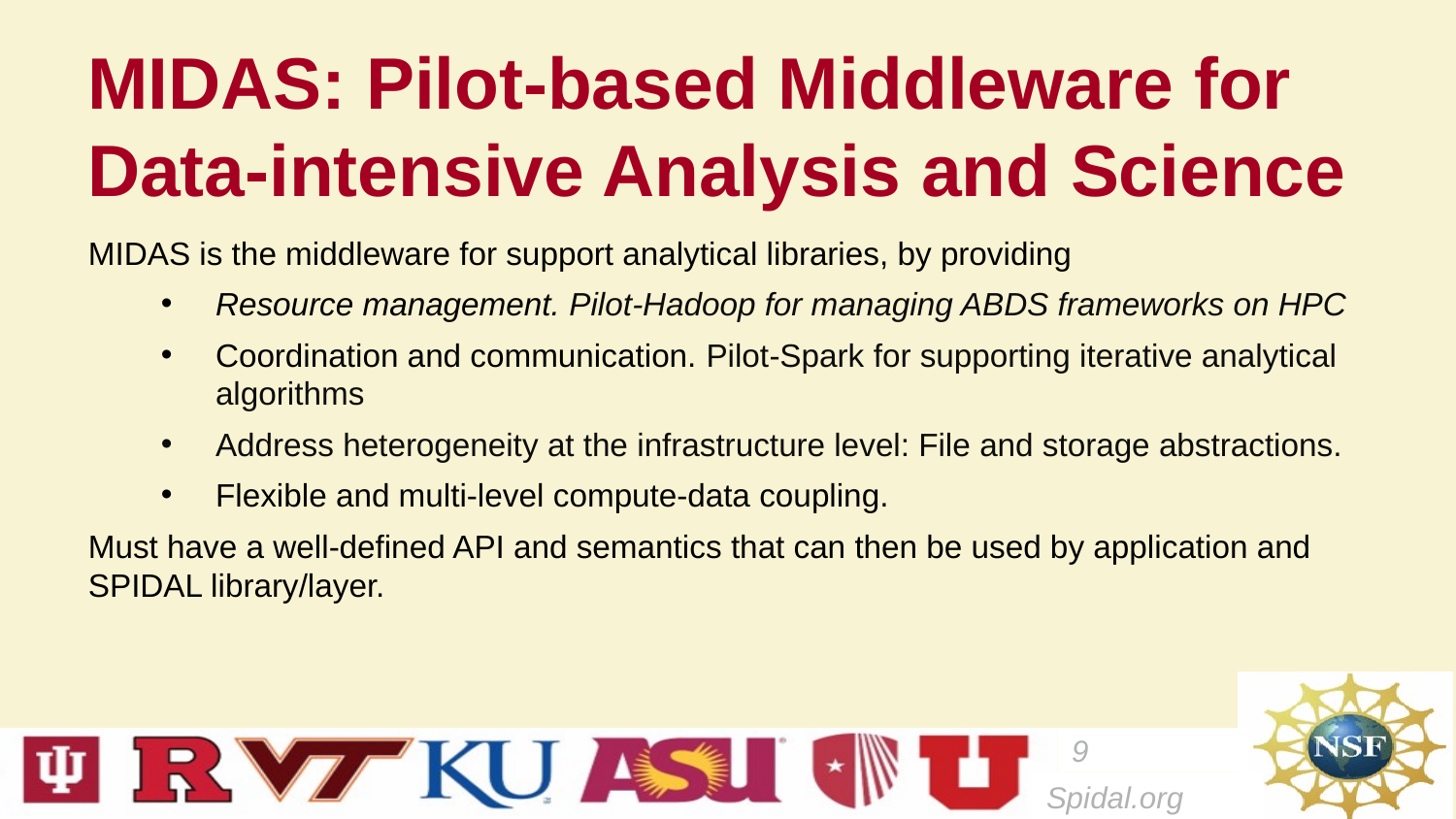

# MIDAS: Pilot-based Middleware for Data-intensive Analysis and Science
MIDAS is the middleware for support analytical libraries, by providing
Resource management. Pilot-Hadoop for managing ABDS frameworks on HPC
Coordination and communication. Pilot-Spark for supporting iterative analytical algorithms
Address heterogeneity at the infrastructure level: File and storage abstractions.
Flexible and multi-level compute-data coupling.
Must have a well-defined API and semantics that can then be used by application and SPIDAL library/layer.